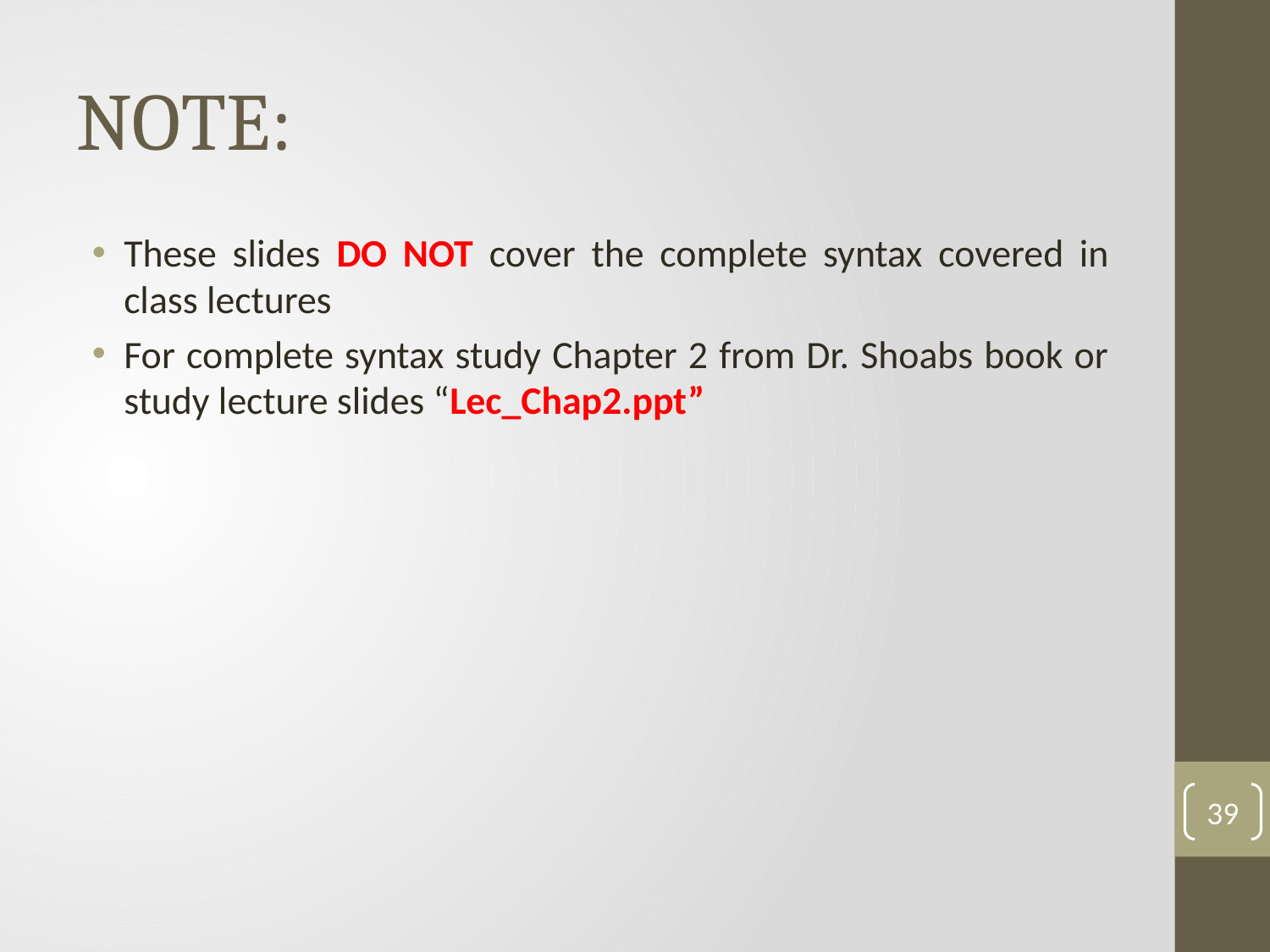

# NOTE:
These slides DO NOT cover the complete syntax covered in class lectures
For complete syntax study Chapter 2 from Dr. Shoabs book or study lecture slides “Lec_Chap2.ppt”
39